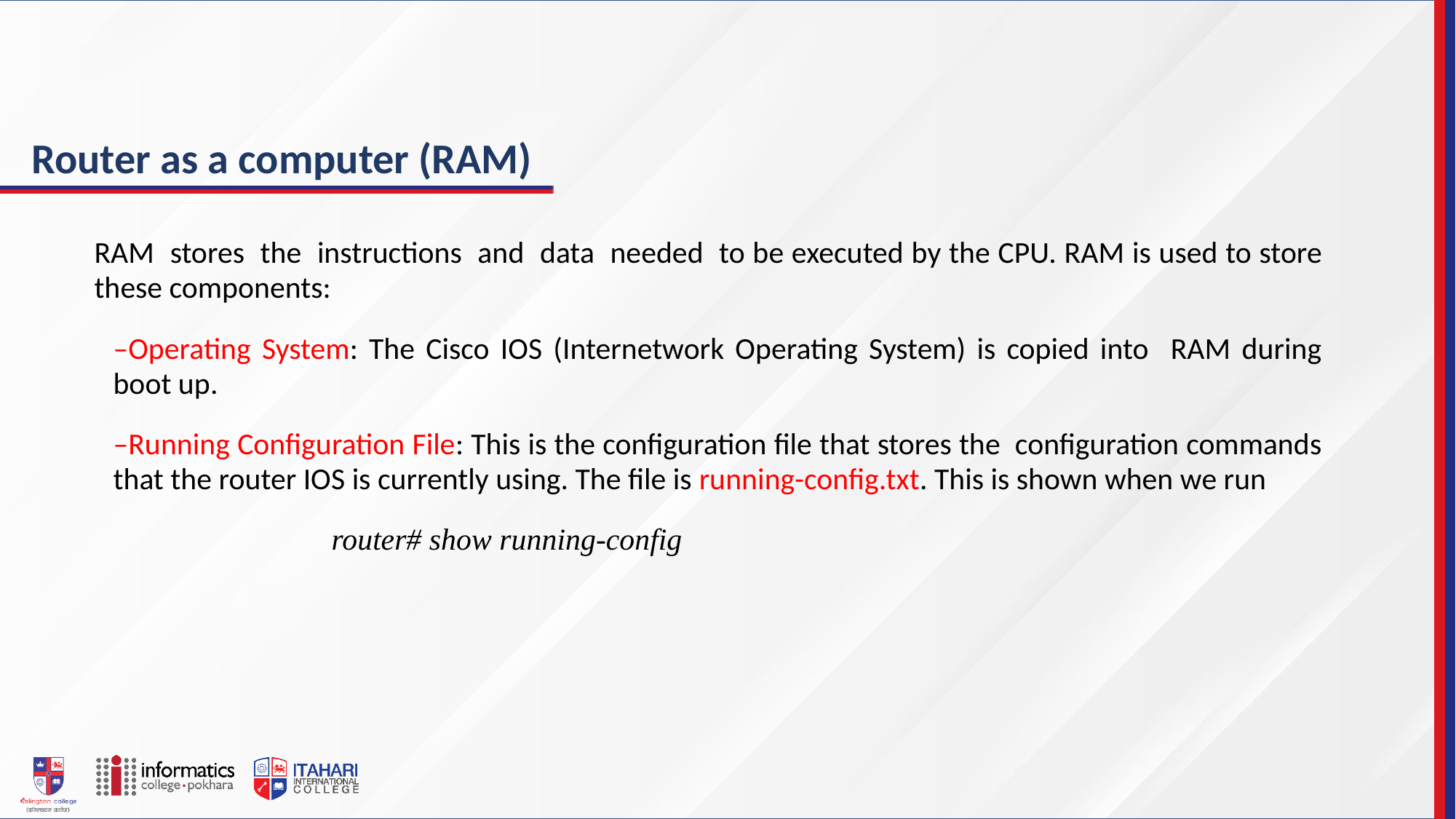

# Router as a computer (RAM)
RAM  stores  the  instructions  and  data  needed  to be executed by the CPU. RAM is used to store these components:
–Operating System: The Cisco IOS (Internetwork Operating System) is copied into  RAM during boot up.
–Running Configuration File: This is the configuration file that stores the  configuration commands that the router IOS is currently using. The file is running-config.txt. This is shown when we run
		router# show running-config